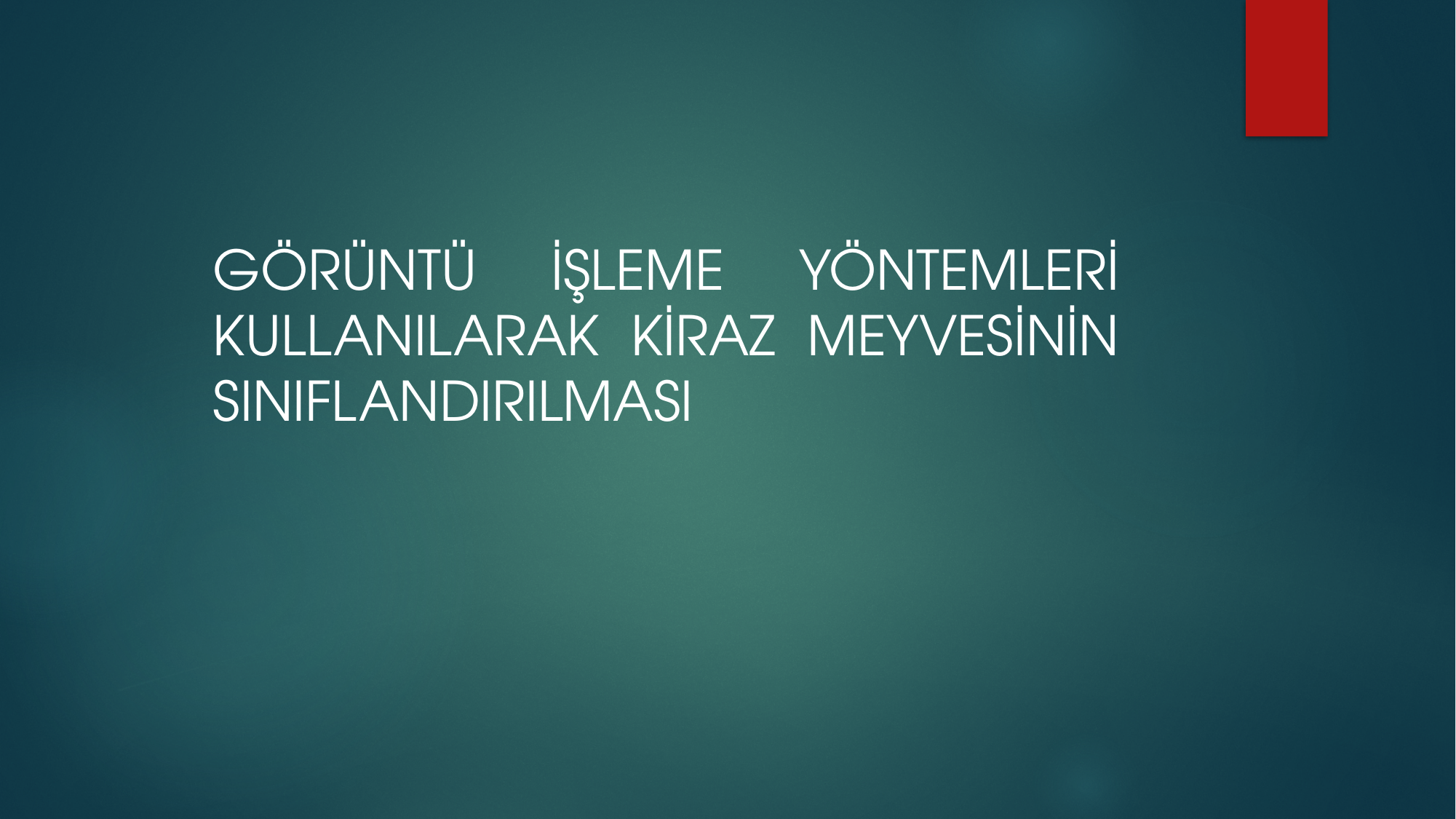

GÖRÜNTÜ İŞLEME YÖNTEMLERİ KULLANILARAK KİRAZ MEYVESİNİN SINIFLANDIRILMASI